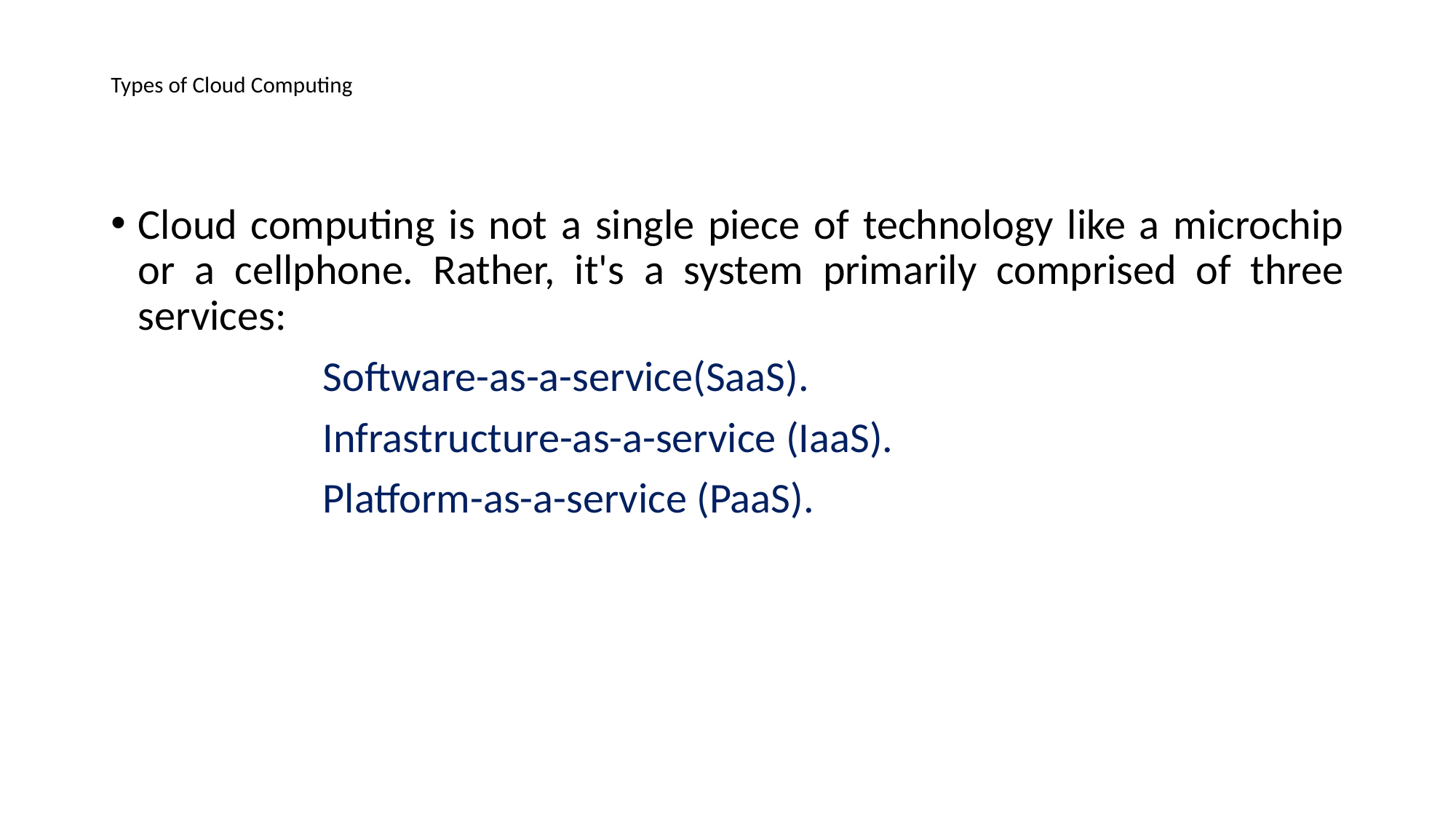

# Types of Cloud Computing

Cloud computing is not a single piece of technology like a microchip or a cellphone. Rather, it's a system primarily comprised of three services:
                      Software-as-a-service(SaaS).
                      Infrastructure-as-a-service (IaaS).
                      Platform-as-a-service (PaaS).